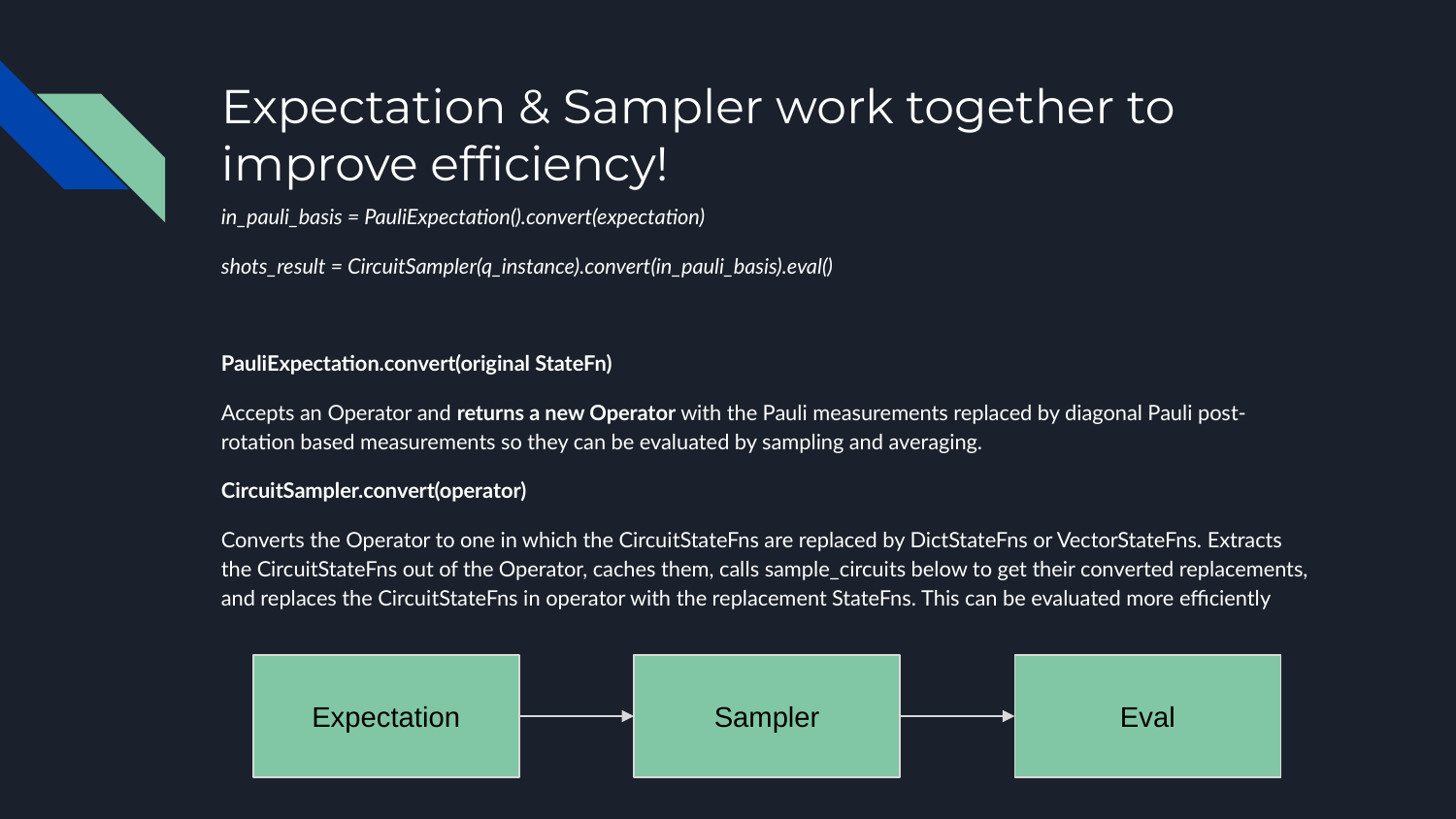

# Expectation & Sampler work together to improve efficiency!
in_pauli_basis = PauliExpectation().convert(expectation)
shots_result = CircuitSampler(q_instance).convert(in_pauli_basis).eval()

PauliExpectation.convert(original StateFn)
Accepts an Operator and returns a new Operator with the Pauli measurements replaced by diagonal Pauli post-rotation based measurements so they can be evaluated by sampling and averaging.
CircuitSampler.convert(operator)
Converts the Operator to one in which the CircuitStateFns are replaced by DictStateFns or VectorStateFns. Extracts the CircuitStateFns out of the Operator, caches them, calls sample_circuits below to get their converted replacements, and replaces the CircuitStateFns in operator with the replacement StateFns. This can be evaluated more efficiently
Expectation
Sampler
Eval